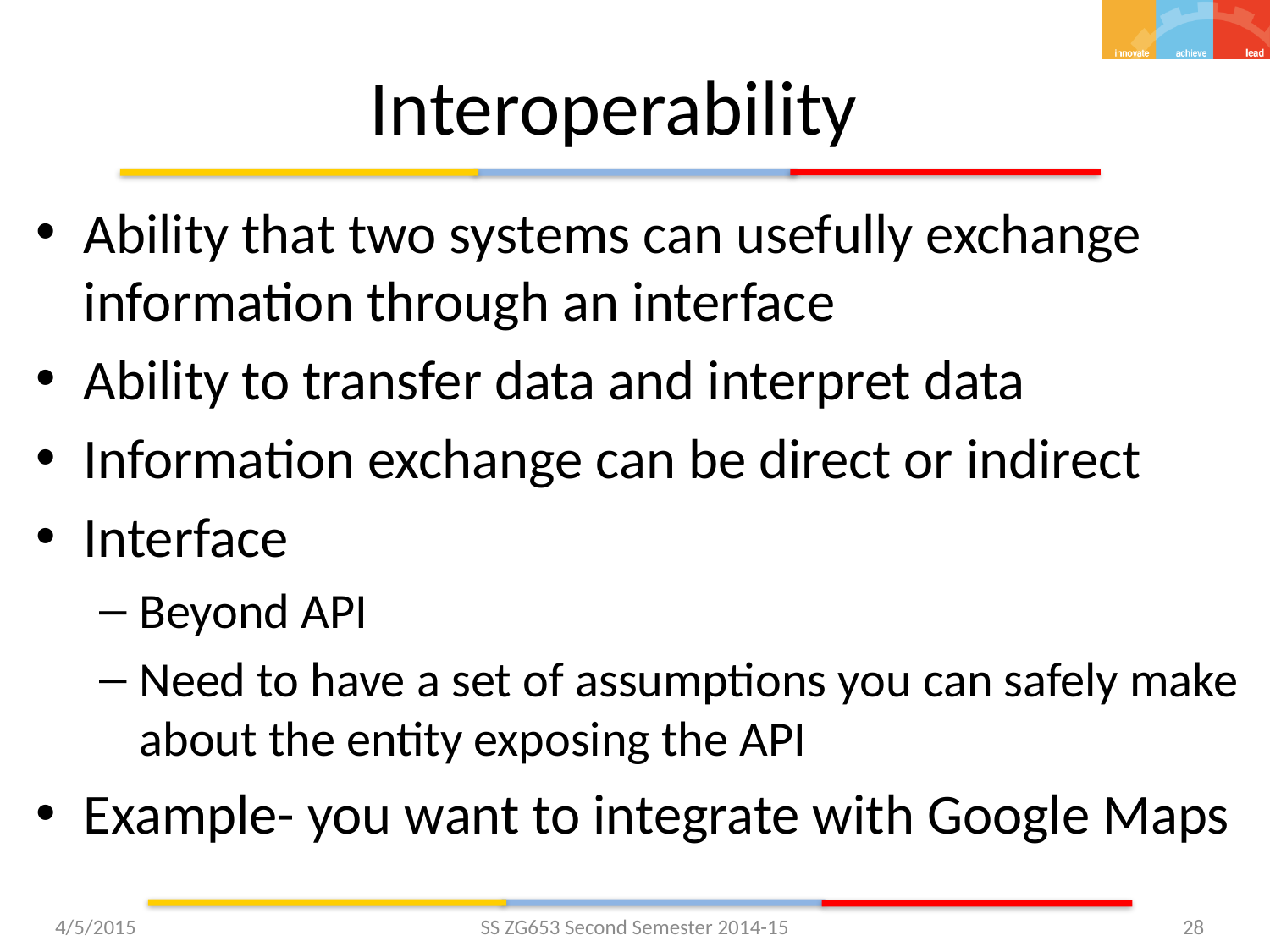

# Interoperability
Ability that two systems can usefully exchange information through an interface
Ability to transfer data and interpret data
Information exchange can be direct or indirect
Interface
Beyond API
Need to have a set of assumptions you can safely make about the entity exposing the API
Example- you want to integrate with Google Maps
4/5/2015
SS ZG653 Second Semester 2014-15
28